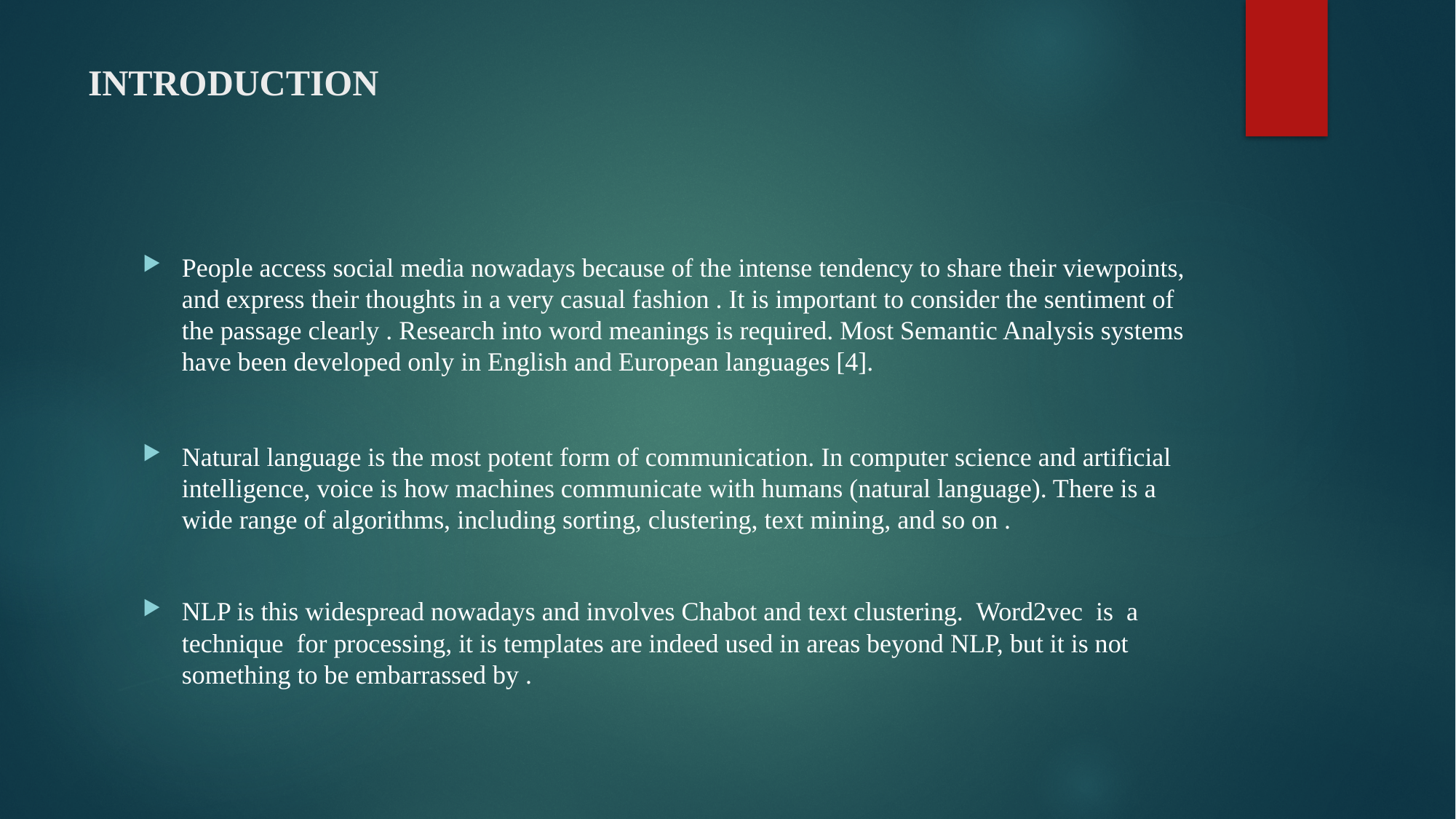

# INTRODUCTION
People access social media nowadays because of the intense tendency to share their viewpoints, and express their thoughts in a very casual fashion . It is important to consider the sentiment of the passage clearly . Research into word meanings is required. Most Semantic Analysis systems have been developed only in English and European languages [4].

Natural language is the most potent form of communication. In computer science and artificial intelligence, voice is how machines communicate with humans (natural language). There is a wide range of algorithms, including sorting, clustering, text mining, and so on .

NLP is this widespread nowadays and involves Chabot and text clustering.  Word2vec  is  a  technique  for processing, it is templates are indeed used in areas beyond NLP, but it is not something to be embarrassed by .